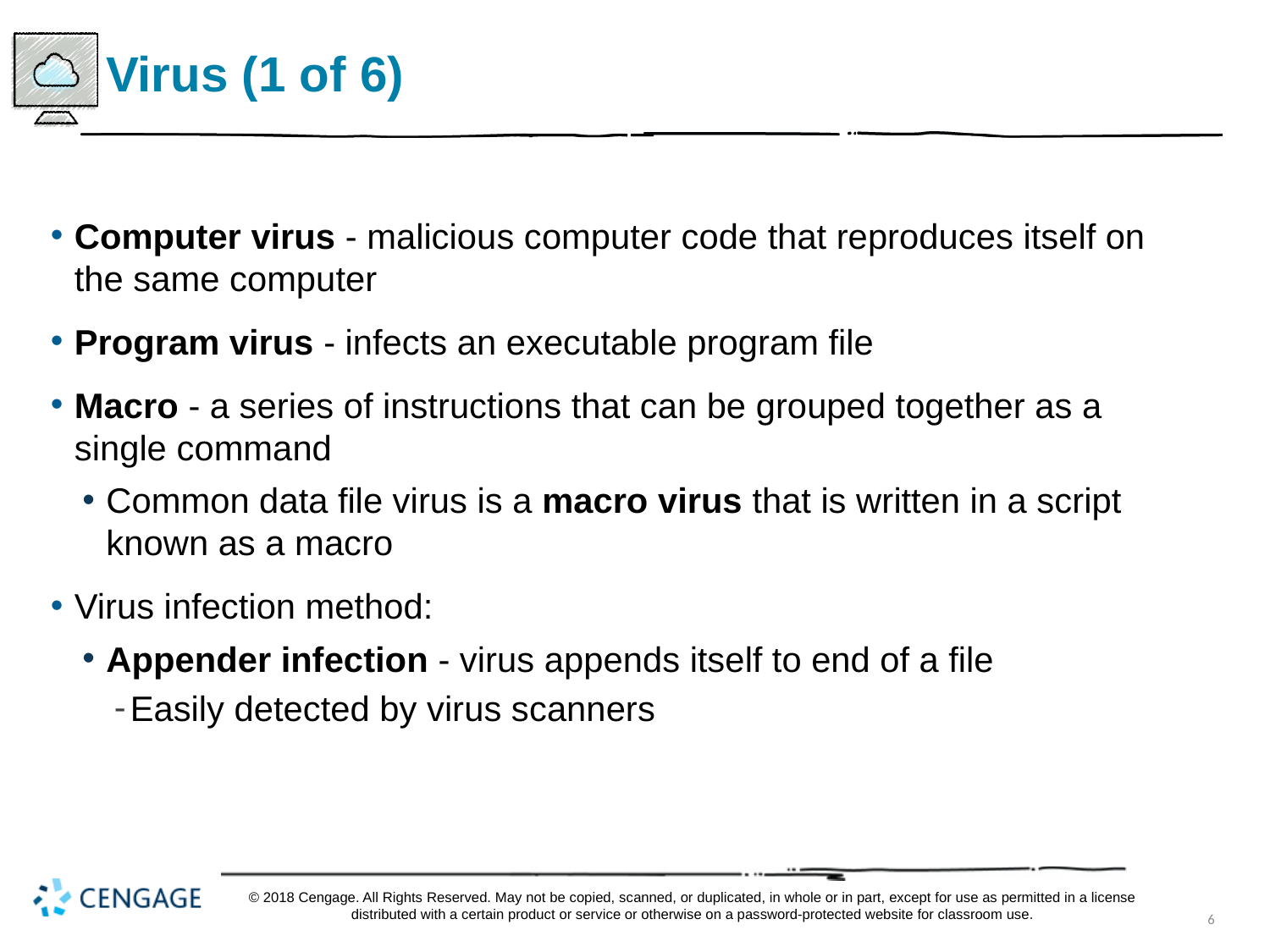

# Virus (1 of 6)
Computer virus - malicious computer code that reproduces itself on the same computer
Program virus - infects an executable program file
Macro - a series of instructions that can be grouped together as a single command
Common data file virus is a macro virus that is written in a script known as a macro
Virus infection method:
Appender infection - virus appends itself to end of a file
Easily detected by virus scanners
© 2018 Cengage. All Rights Reserved. May not be copied, scanned, or duplicated, in whole or in part, except for use as permitted in a license distributed with a certain product or service or otherwise on a password-protected website for classroom use.